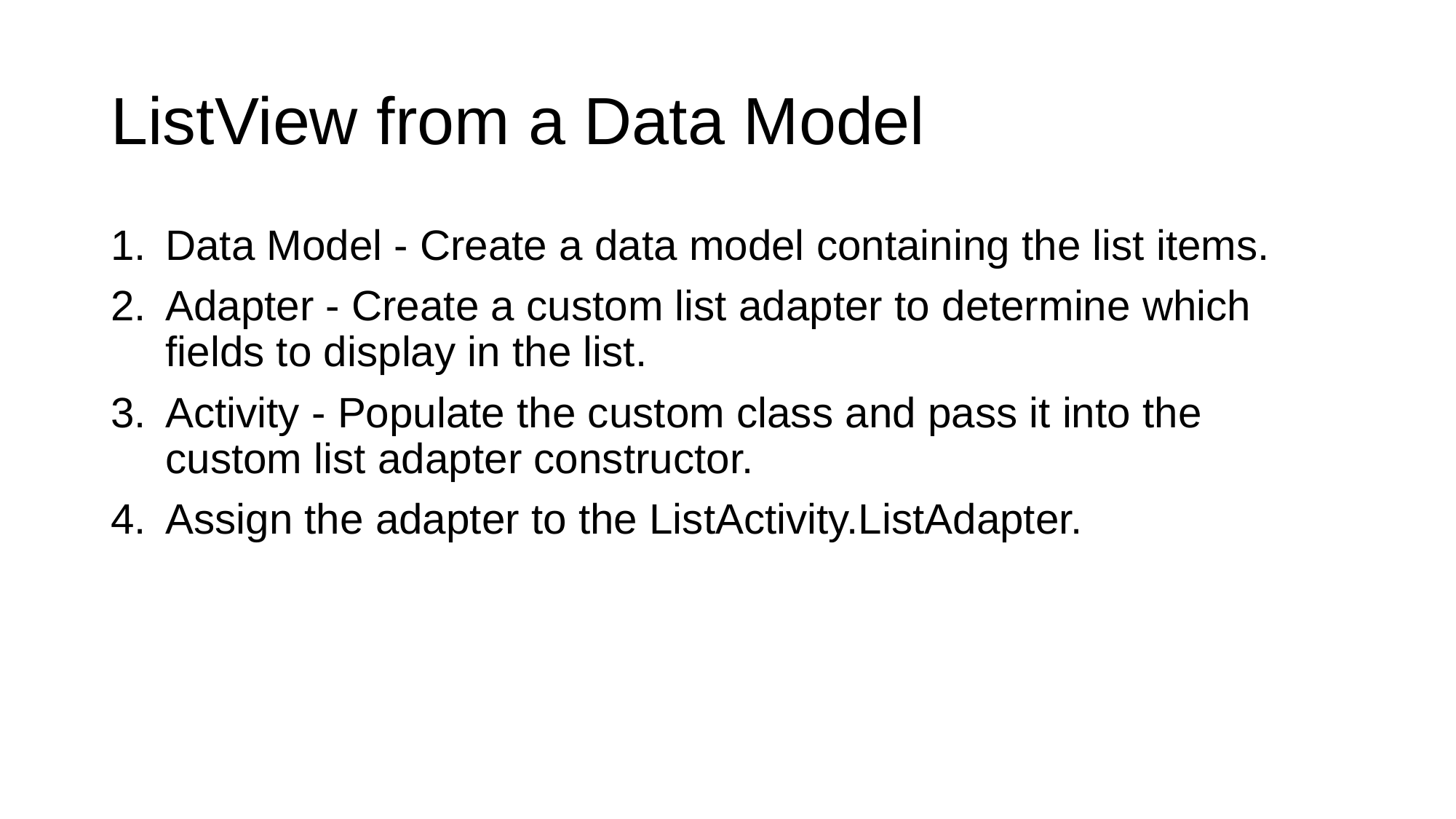

# ListView from a Data Model
Data Model - Create a data model containing the list items.
Adapter - Create a custom list adapter to determine which fields to display in the list.
Activity - Populate the custom class and pass it into the custom list adapter constructor.
Assign the adapter to the ListActivity.ListAdapter.